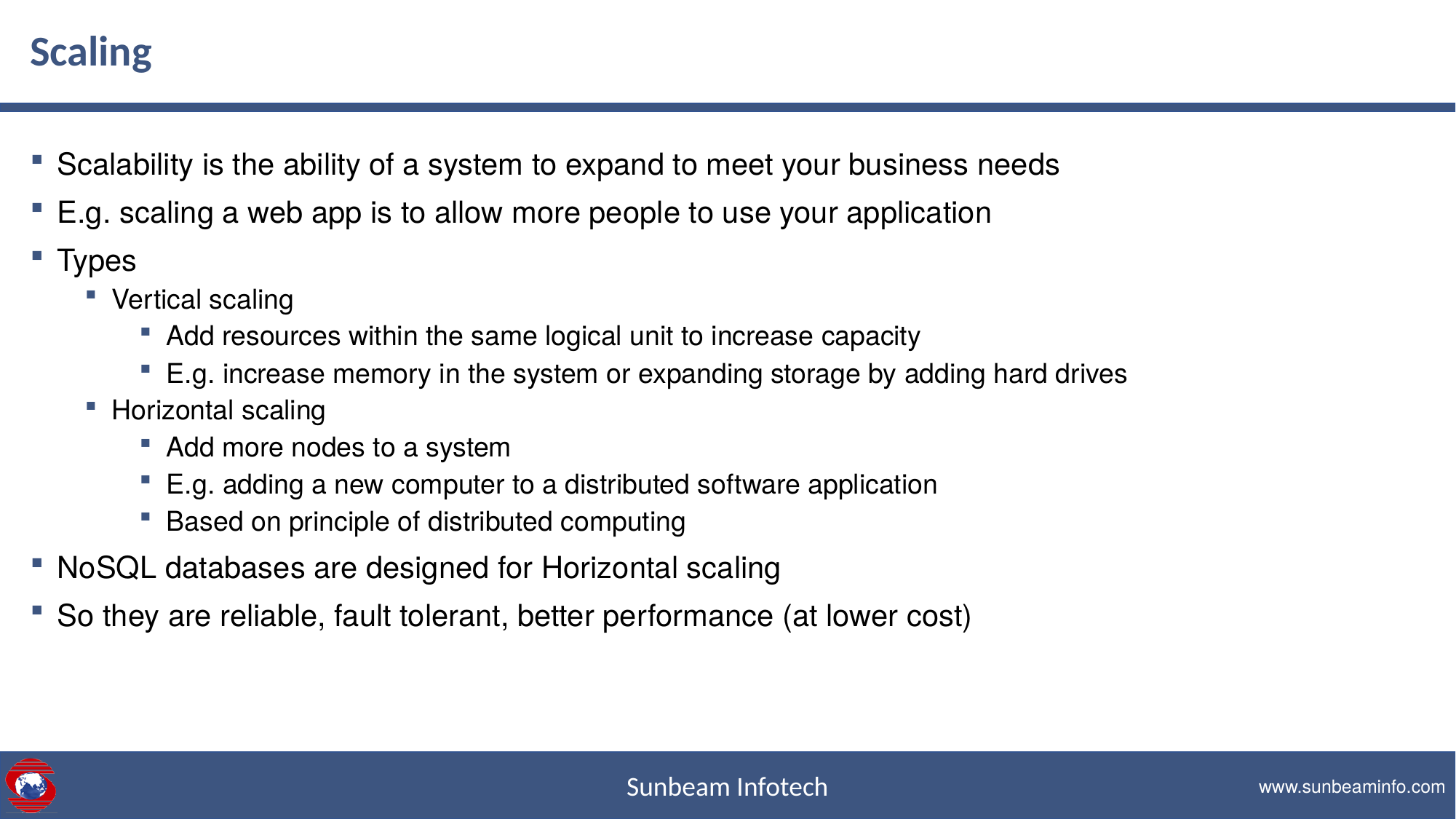

# Scaling
Scalability is the ability of a system to expand to meet your business needs
E.g. scaling a web app is to allow more people to use your application
Types
Vertical scaling
Add resources within the same logical unit to increase capacity
E.g. increase memory in the system or expanding storage by adding hard drives
Horizontal scaling
Add more nodes to a system
E.g. adding a new computer to a distributed software application
Based on principle of distributed computing
NoSQL databases are designed for Horizontal scaling
So they are reliable, fault tolerant, better performance (at lower cost)